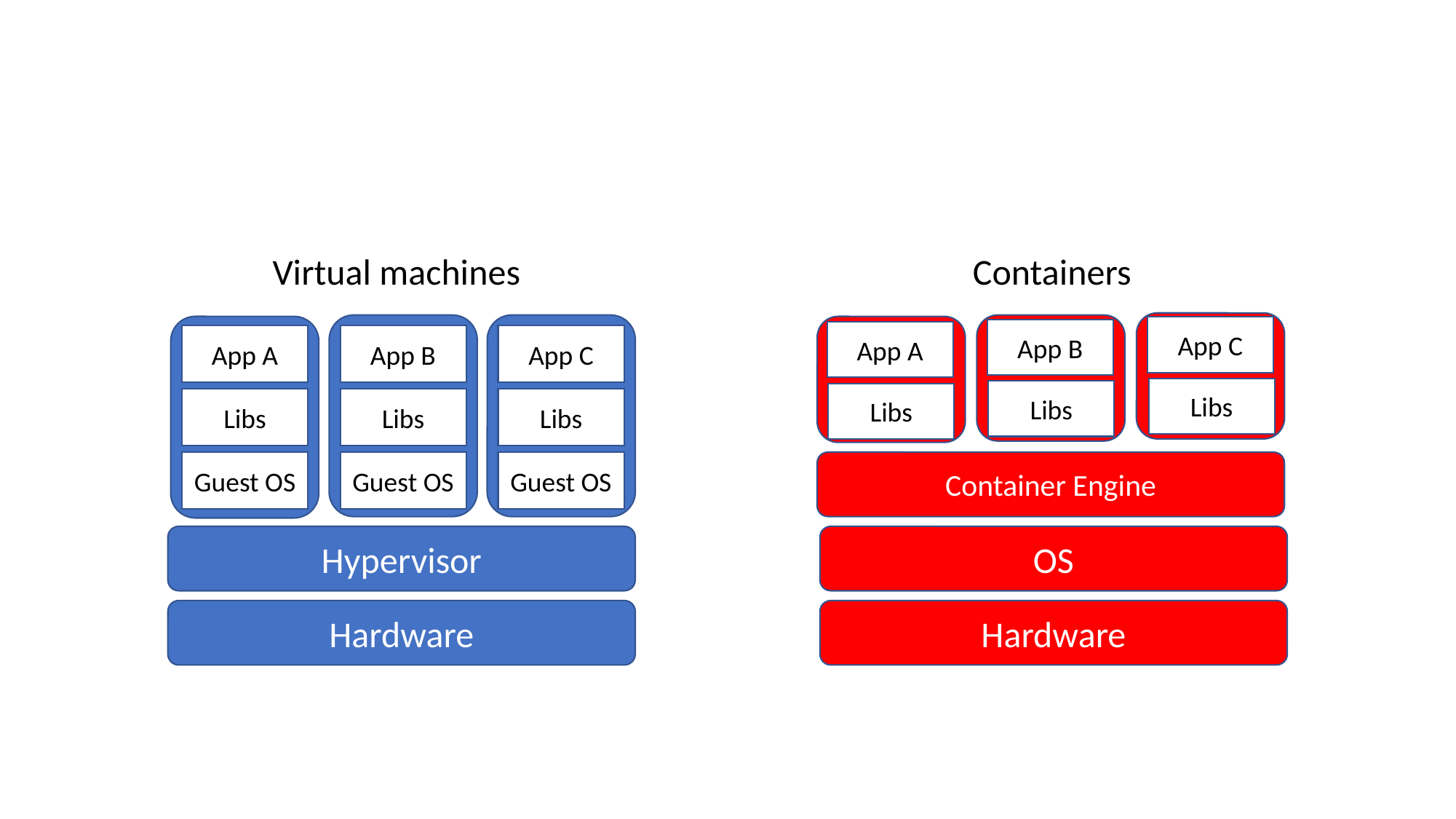

Virtual machines
Containers

App C
App B
App A
App A
App B
App C
Libs
Libs
Libs
Libs
Libs
Libs
Guest OS
Guest OS
Guest OS
Container Engine
Hypervisor
OS
Hardware
Hardware